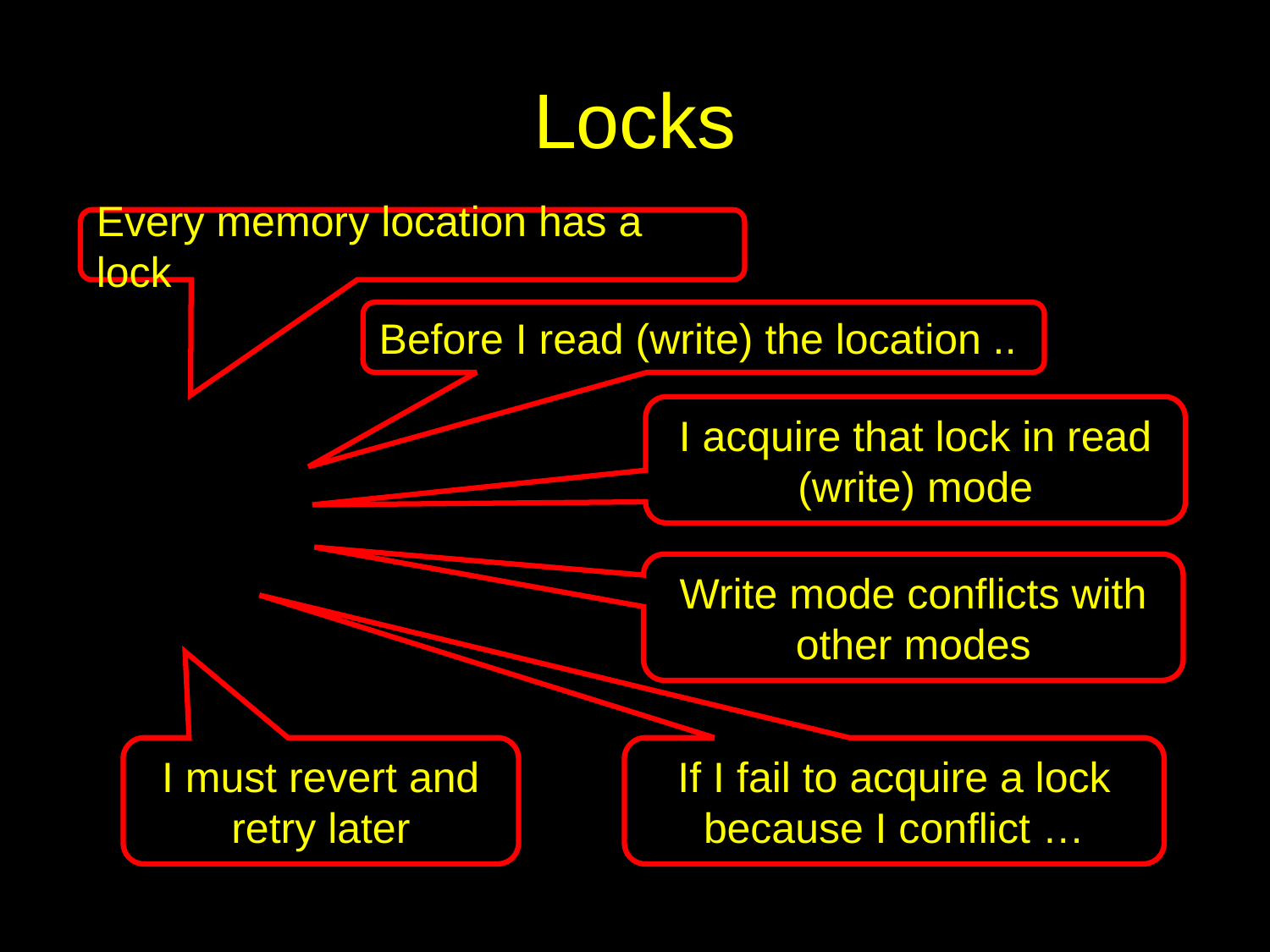

# Locks
Every memory location has a lock
Before I read (write) the location ..
I acquire that lock in read (write) mode

Write mode conflicts with other modes
I must revert and retry later
If I fail to acquire a lock because I conflict …